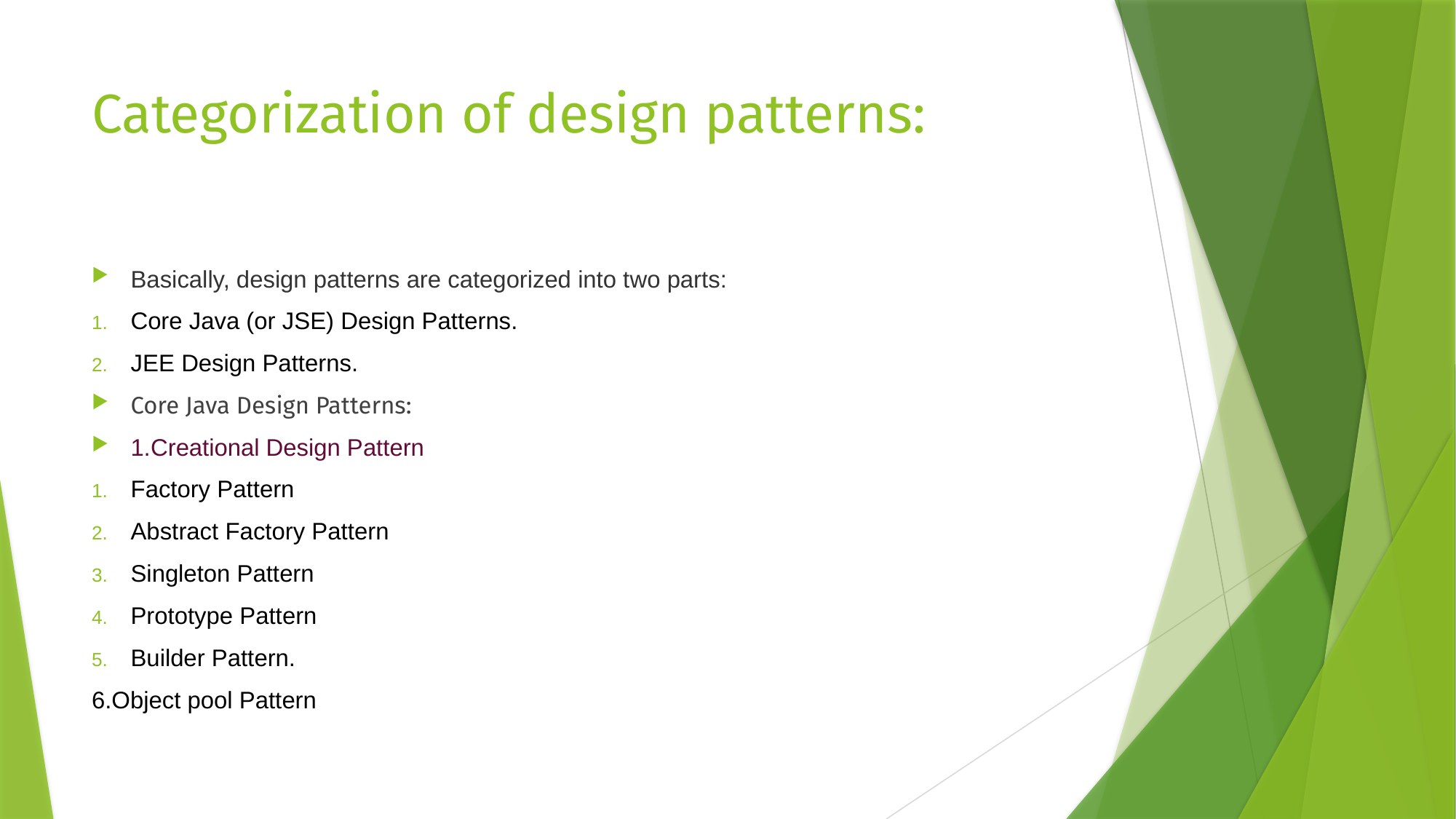

# Categorization of design patterns:
Basically, design patterns are categorized into two parts:
Core Java (or JSE) Design Patterns.
JEE Design Patterns.
Core Java Design Patterns:
1.Creational Design Pattern
Factory Pattern
Abstract Factory Pattern
Singleton Pattern
Prototype Pattern
Builder Pattern.
6.Object pool Pattern